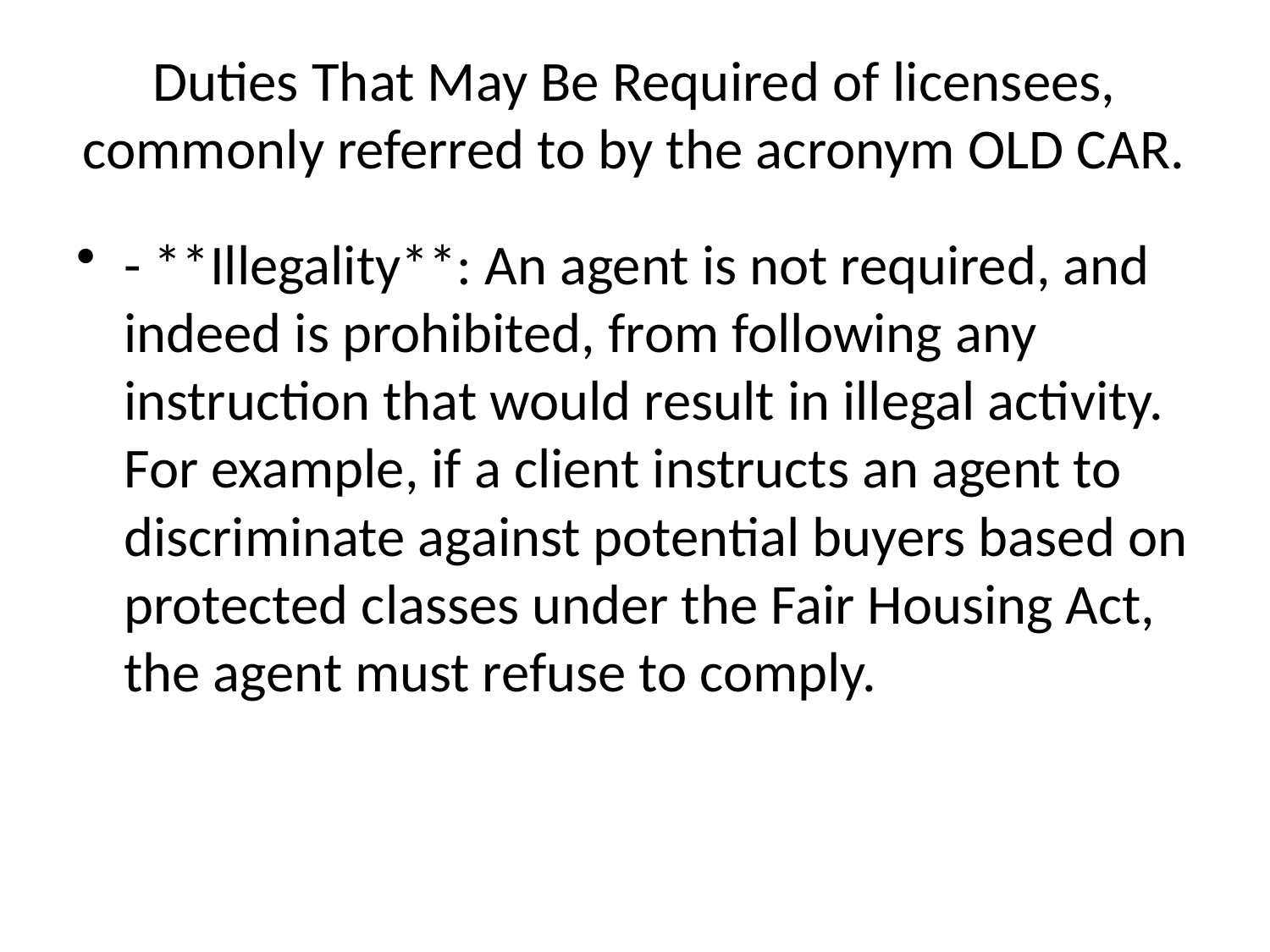

# Duties That May Be Required of licensees, commonly referred to by the acronym OLD CAR.

- **Illegality**: An agent is not required, and indeed is prohibited, from following any instruction that would result in illegal activity. For example, if a client instructs an agent to discriminate against potential buyers based on protected classes under the Fair Housing Act, the agent must refuse to comply.